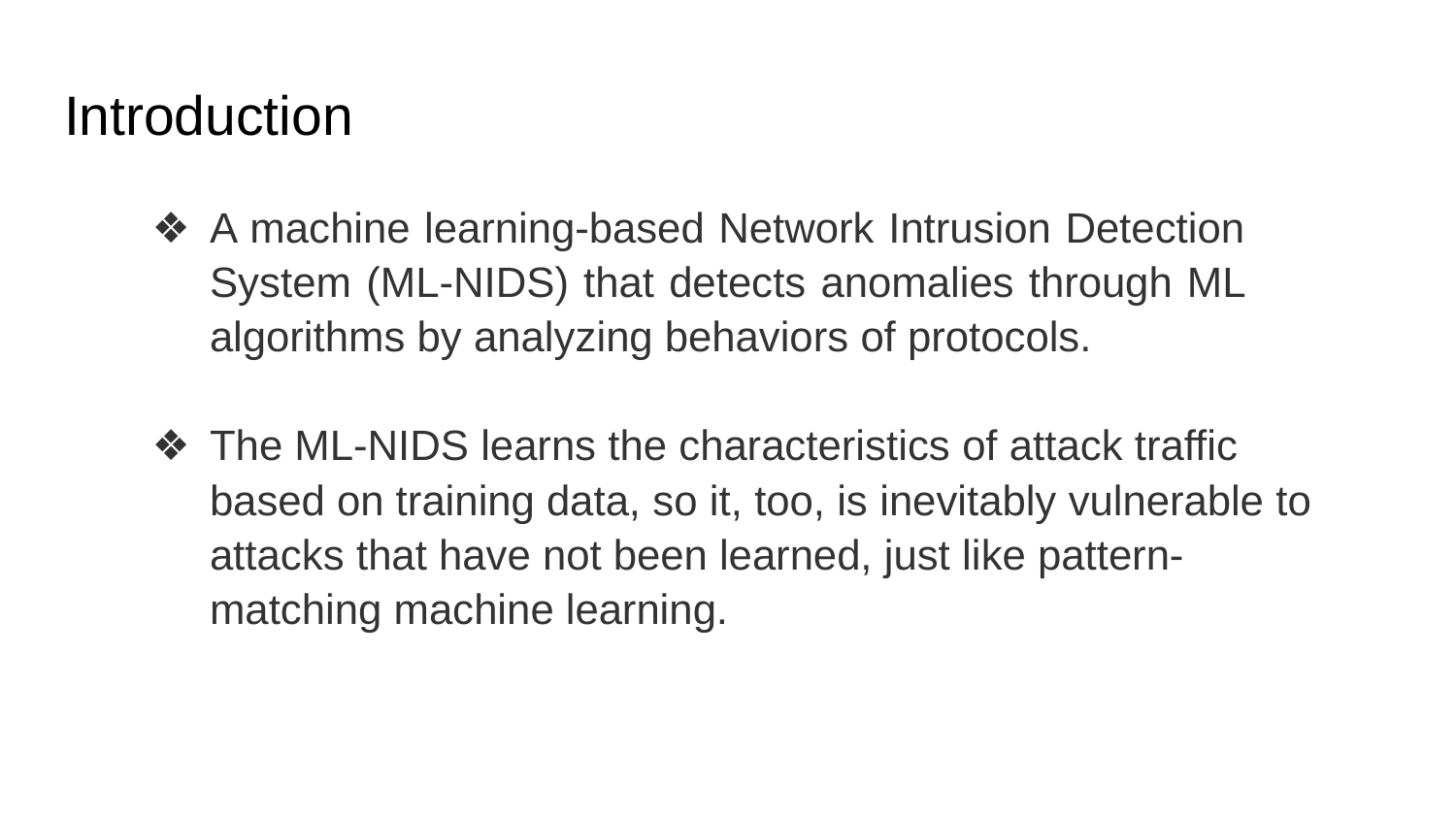

# Introduction
A machine learning-based Network Intrusion Detection System (ML-NIDS) that detects anomalies through ML algorithms by analyzing behaviors of protocols.

The ML-NIDS learns the characteristics of attack traffic based on training data, so it, too, is inevitably vulnerable to attacks that have not been learned, just like pattern-matching machine learning.